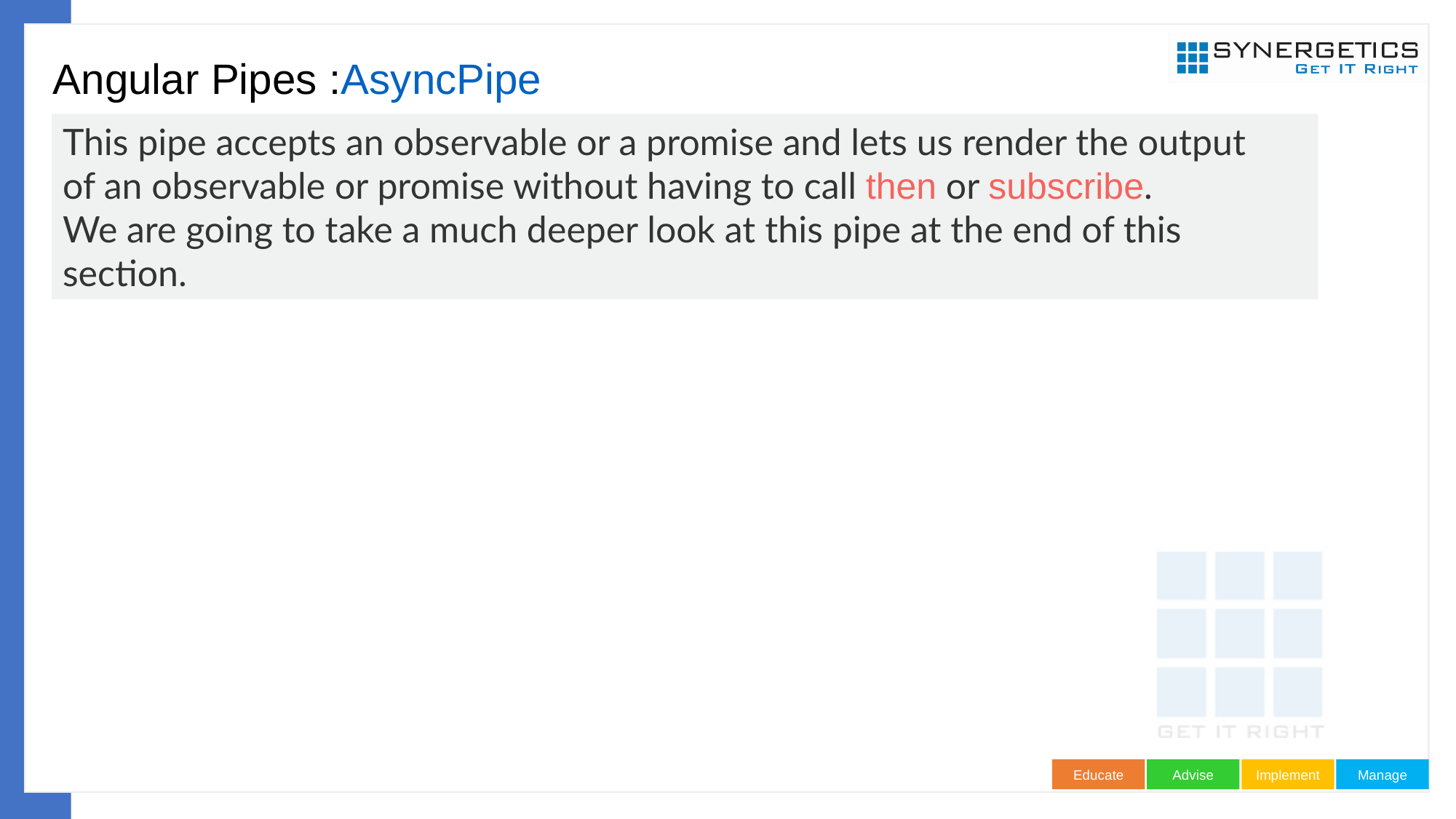

# Angular Pipes :AsyncPipe
This pipe accepts an observable or a promise and lets us render the output of an observable or promise without having to call then or subscribe.
We are going to take a much deeper look at this pipe at the end of this section.